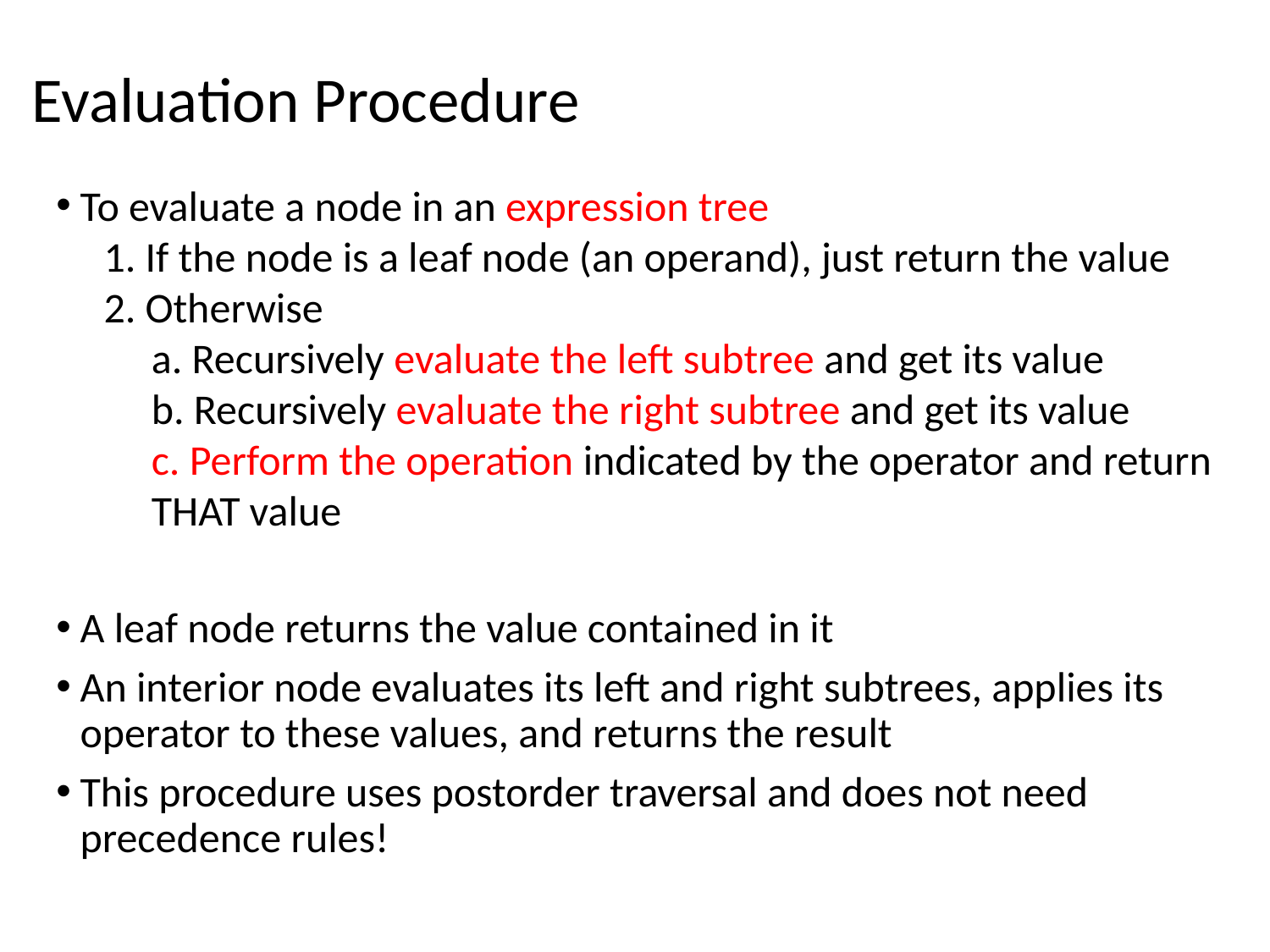

# Evaluation Procedure

To evaluate a node in an expression tree
 If the node is a leaf node (an operand), just return the value
 Otherwise
 Recursively evaluate the left subtree and get its value
 Recursively evaluate the right subtree and get its value
 Perform the operation indicated by the operator and return THAT value

A leaf node returns the value contained in it
An interior node evaluates its left and right subtrees, applies its operator to these values, and returns the result
This procedure uses postorder traversal and does not need precedence rules!